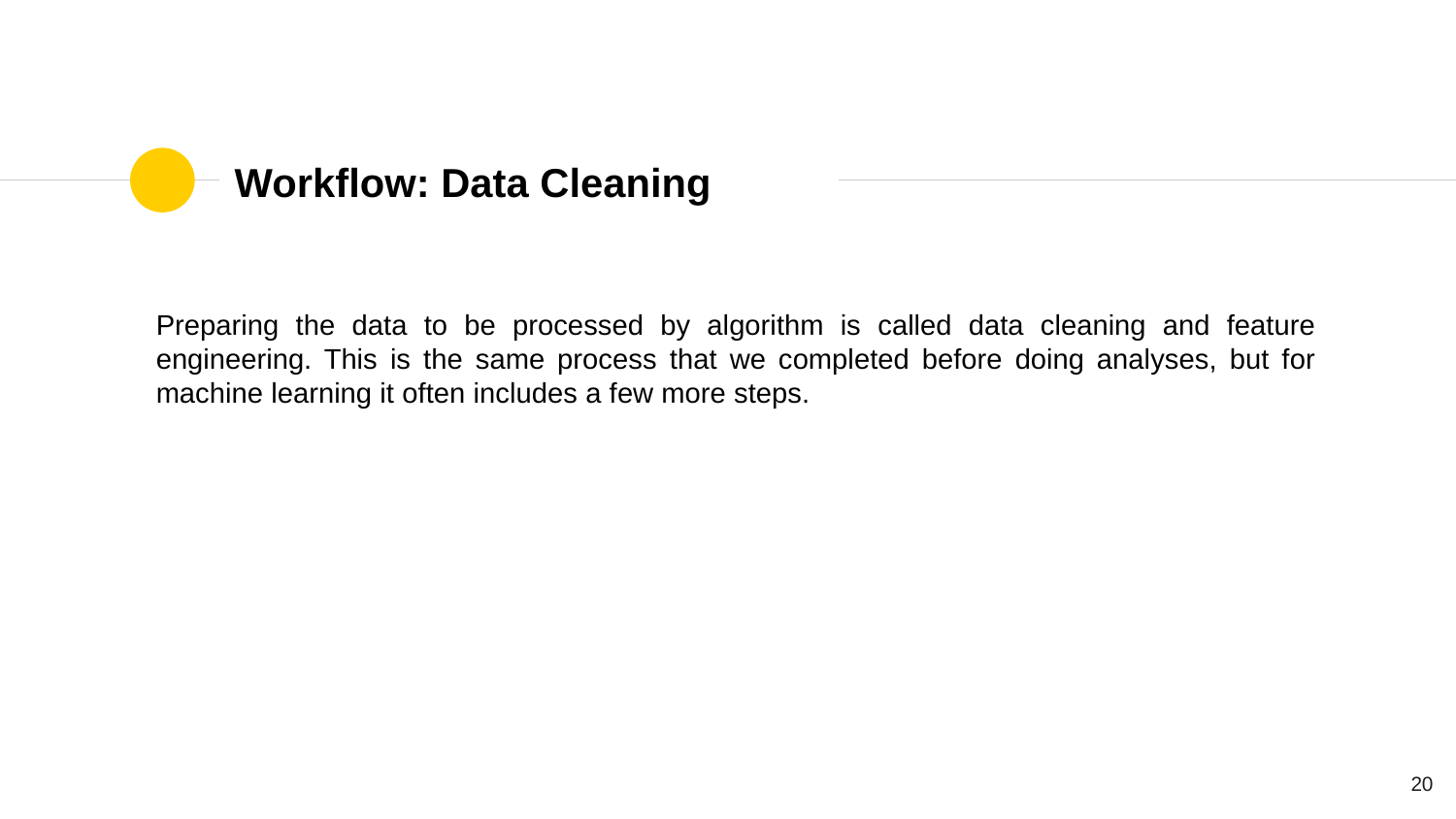

# Workflow: Data Cleaning
Preparing the data to be processed by algorithm is called data cleaning and feature engineering. This is the same process that we completed before doing analyses, but for machine learning it often includes a few more steps.

20